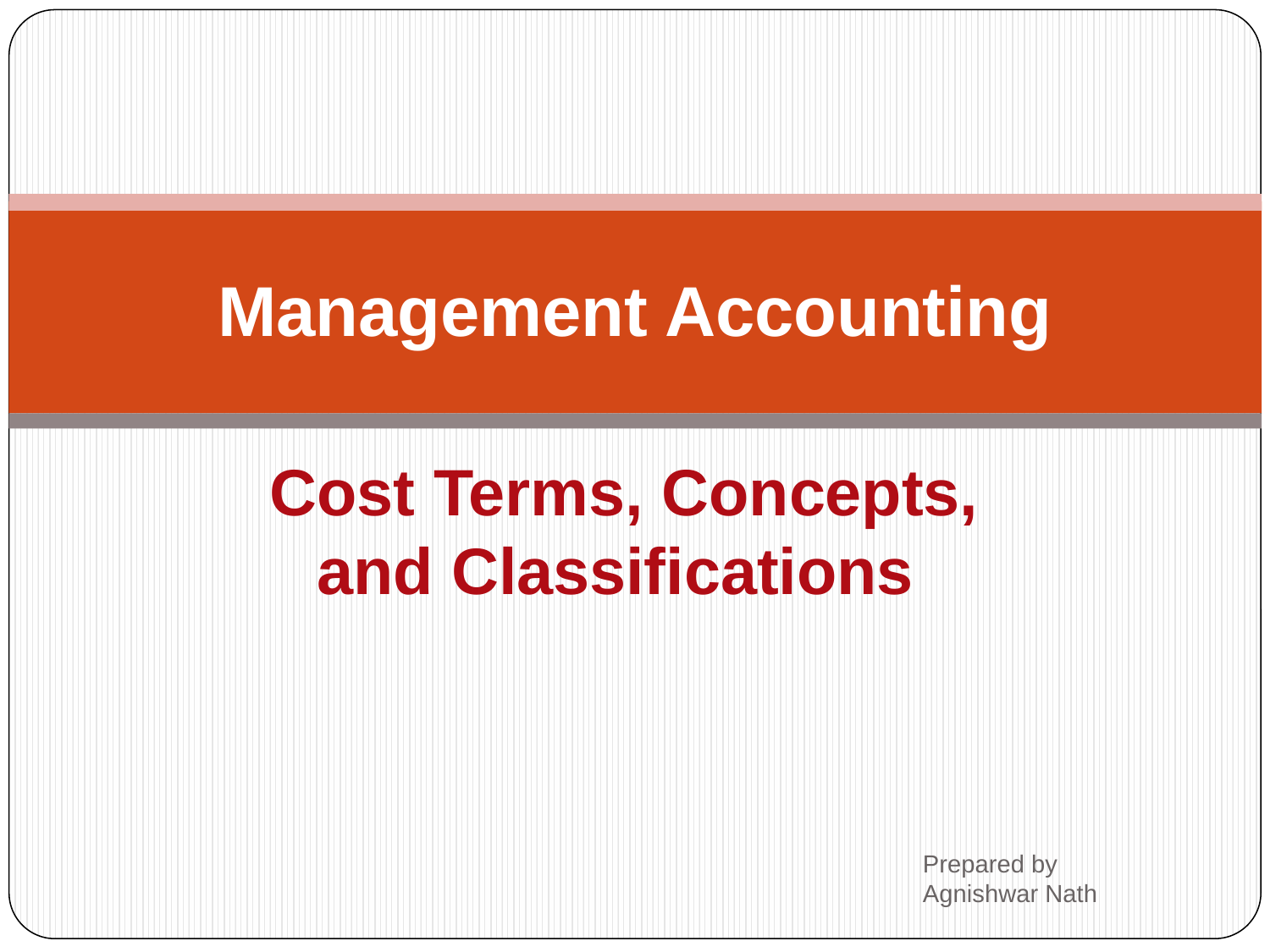

# Management Accounting
Cost Terms, Concepts,
and Classifications
Prepared by Agnishwar Nath